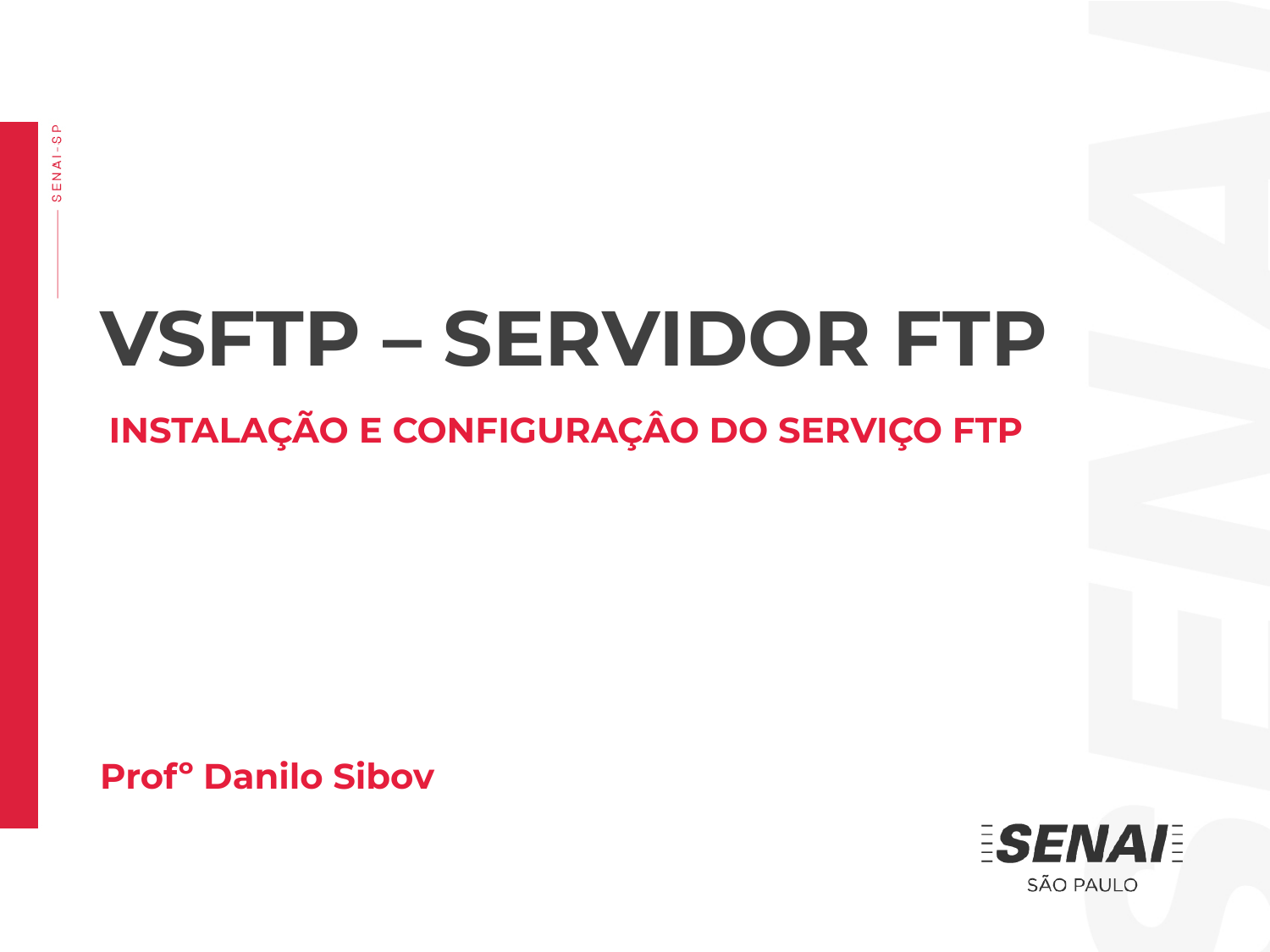

VSFTP – SERVIDOR FTP
INSTALAÇÃO E CONFIGURAÇÂO DO SERVIÇO FTP
Profº Danilo Sibov